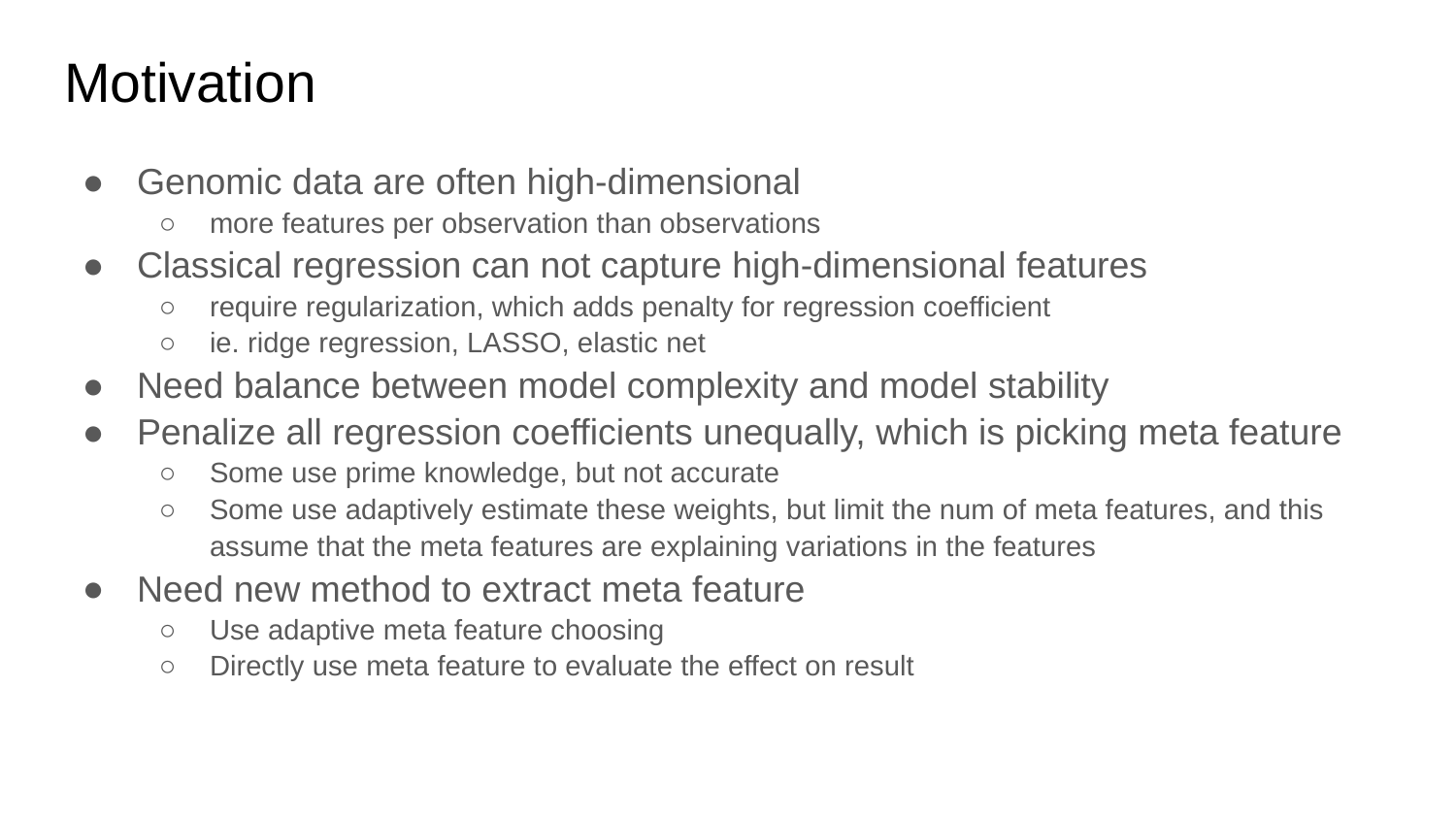

# Motivation
Genomic data are often high-dimensional
more features per observation than observations
Classical regression can not capture high-dimensional features
require regularization, which adds penalty for regression coefficient
ie. ridge regression, LASSO, elastic net
Need balance between model complexity and model stability
Penalize all regression coefficients unequally, which is picking meta feature
Some use prime knowledge, but not accurate
Some use adaptively estimate these weights, but limit the num of meta features, and this assume that the meta features are explaining variations in the features
Need new method to extract meta feature
Use adaptive meta feature choosing
Directly use meta feature to evaluate the effect on result